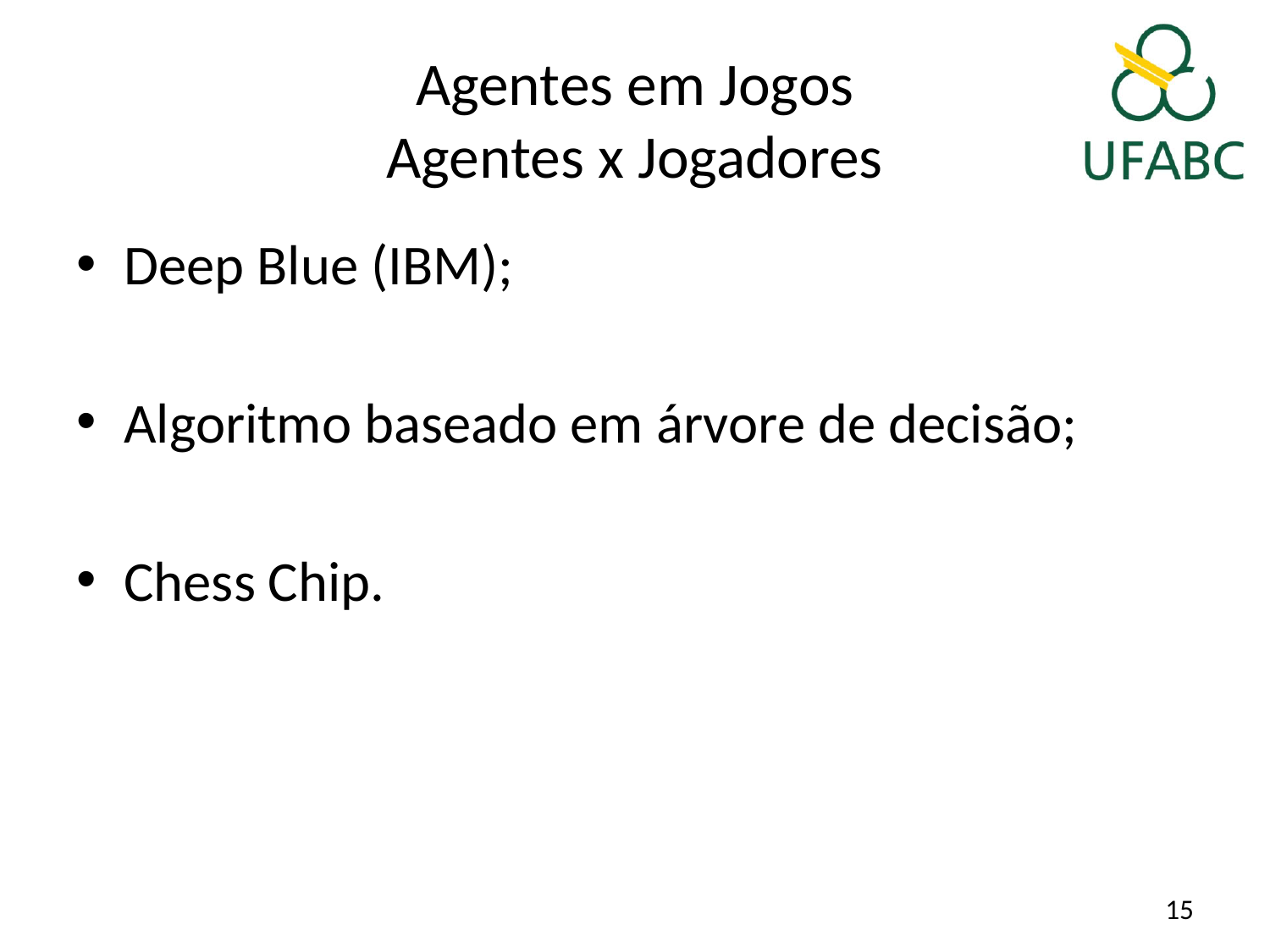

# Agentes em Jogos Agentes x Jogadores
Deep Blue (IBM);

Algoritmo baseado em árvore de decisão;

Chess Chip.
15